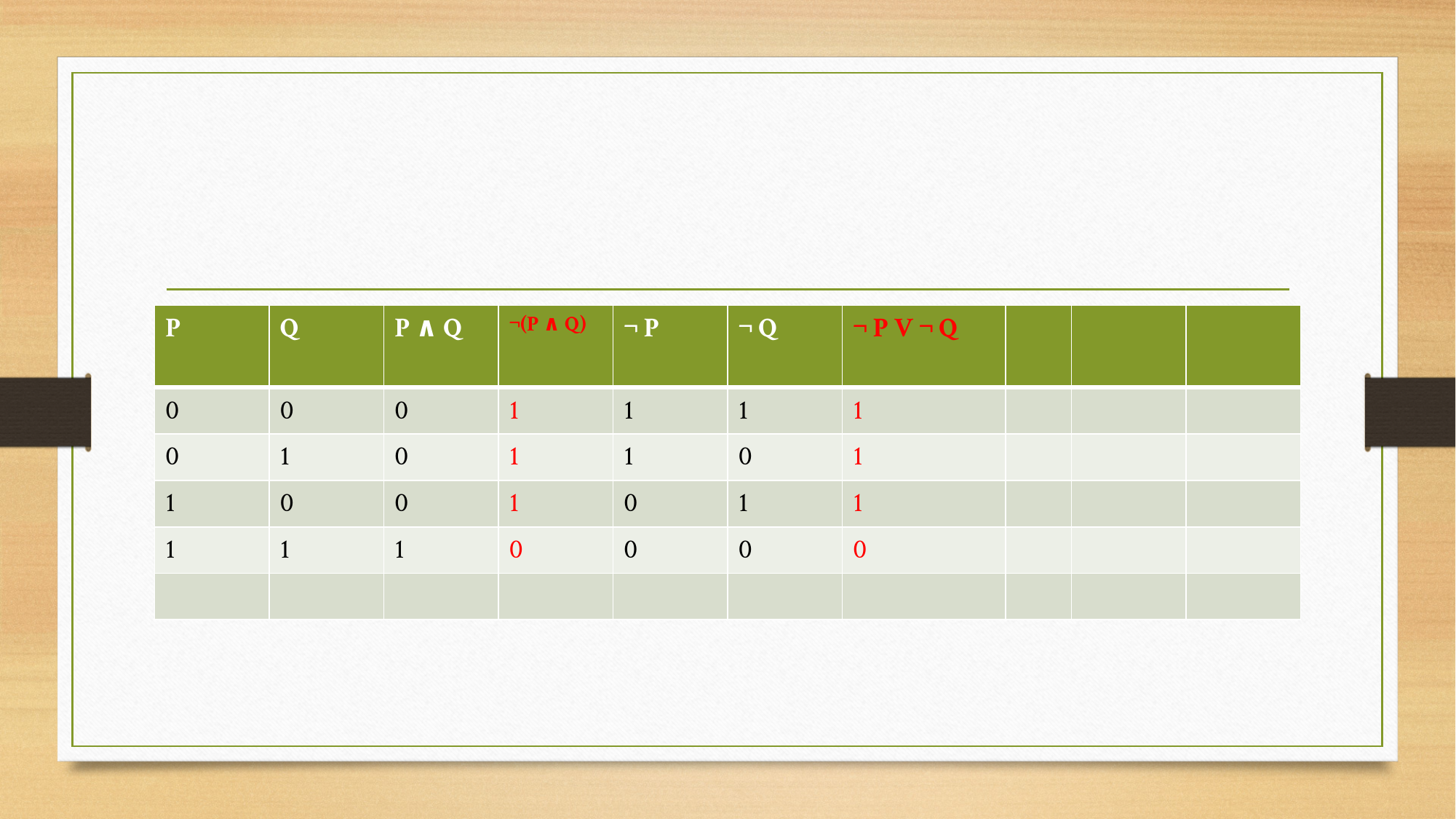

#
| P | Q | P ∧ Q | ¬(P ∧ Q) | ¬ P | ¬ Q | ¬ P V ¬ Q |  |  |  |
| --- | --- | --- | --- | --- | --- | --- | --- | --- | --- |
| 0 | 0 | 0 | 1 | 1 | 1 | 1 |  |  |  |
| 0 | 1 | 0 | 1 | 1 | 0 | 1 |  |  |  |
| 1 | 0 | 0 | 1 | 0 | 1 | 1 |  |  |  |
| 1 | 1 | 1 | 0 | 0 | 0 | 0 |  |  |  |
|  |  |  |  |  |  |  |  |  |  |